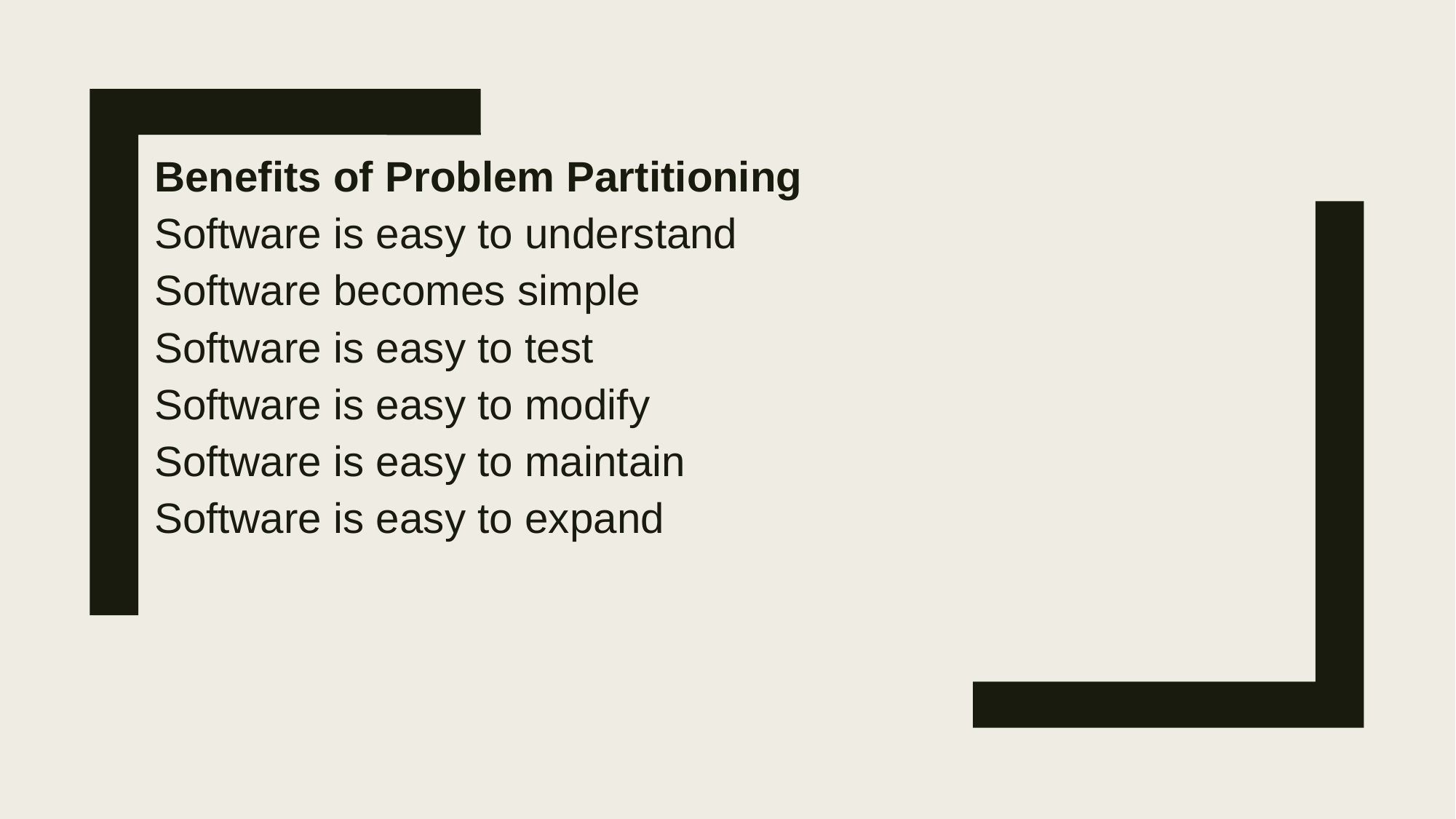

Benefits of Problem Partitioning
Software is easy to understand
Software becomes simple
Software is easy to test
Software is easy to modify
Software is easy to maintain
Software is easy to expand